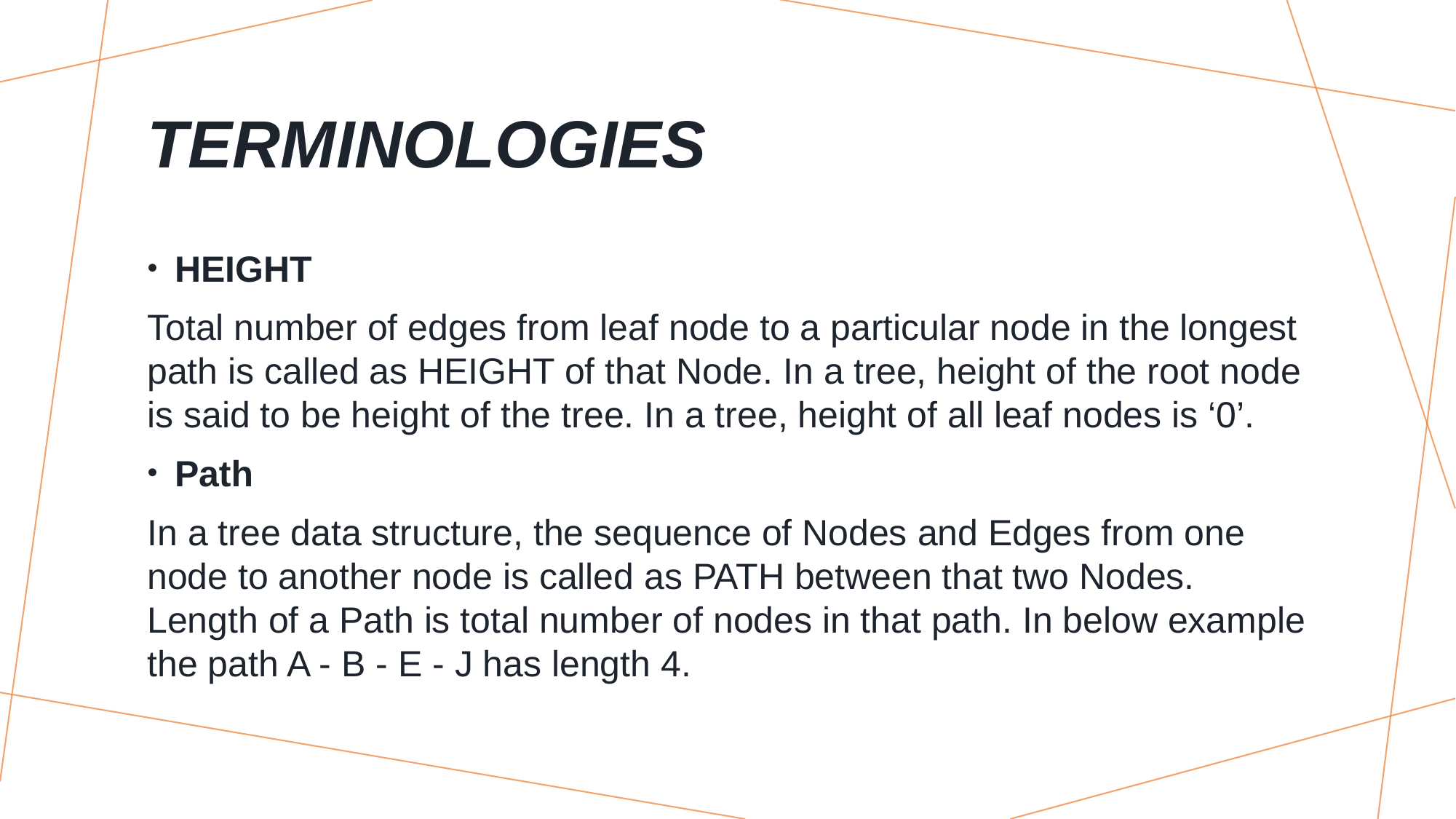

# Terminologies
HEIGHT
Total number of edges from leaf node to a particular node in the longest path is called as HEIGHT of that Node. In a tree, height of the root node is said to be height of the tree. In a tree, height of all leaf nodes is ‘0’.
Path
In a tree data structure, the sequence of Nodes and Edges from one node to another node is called as PATH between that two Nodes. Length of a Path is total number of nodes in that path. In below example the path A - B - E - J has length 4.